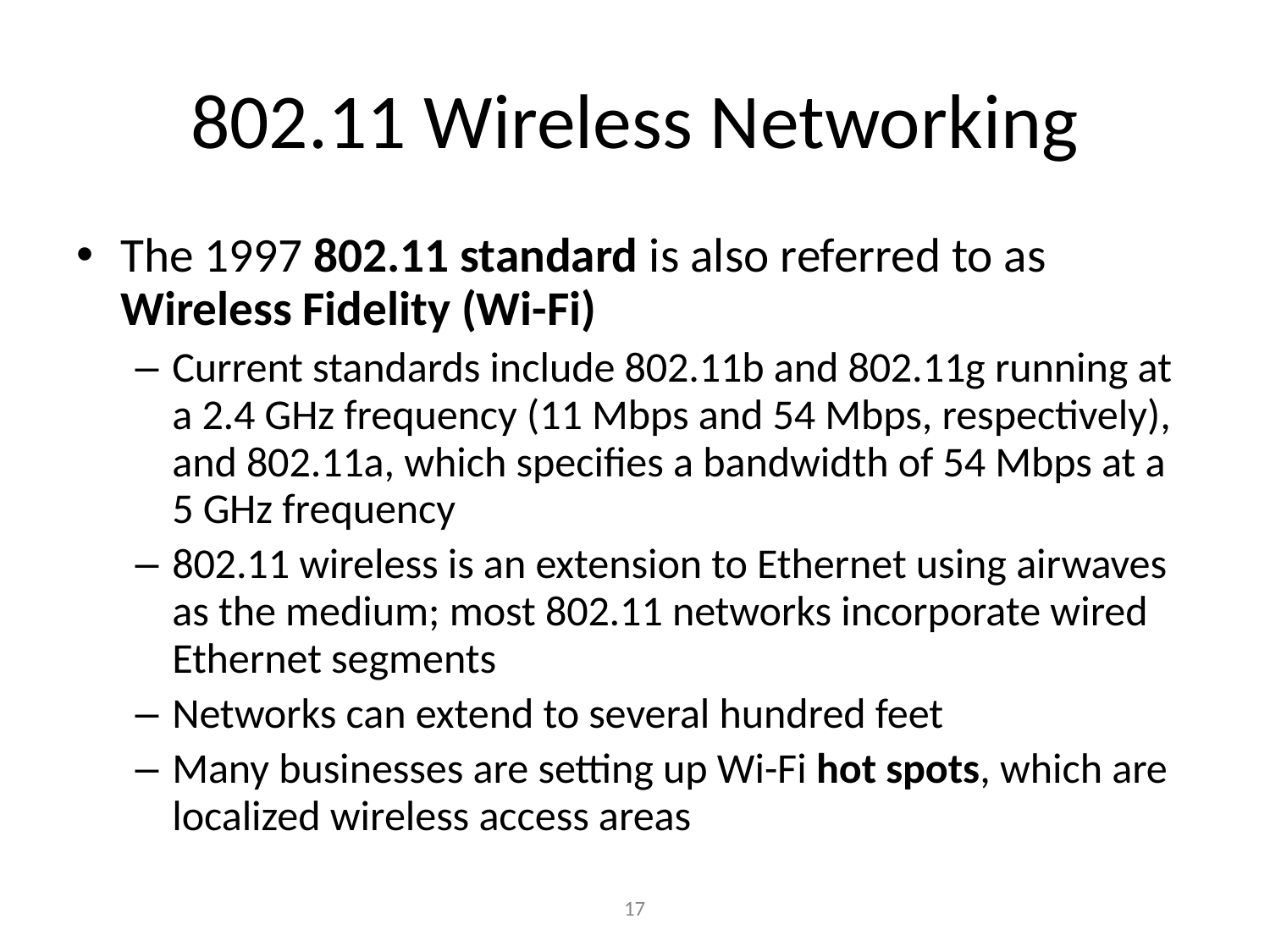

# 802.11 Wireless Networking
The 1997 802.11 standard is also referred to as Wireless Fidelity (Wi-Fi)
Current standards include 802.11b and 802.11g running at a 2.4 GHz frequency (11 Mbps and 54 Mbps, respectively), and 802.11a, which specifies a bandwidth of 54 Mbps at a 5 GHz frequency
802.11 wireless is an extension to Ethernet using airwaves as the medium; most 802.11 networks incorporate wired Ethernet segments
Networks can extend to several hundred feet
Many businesses are setting up Wi-Fi hot spots, which are localized wireless access areas
17